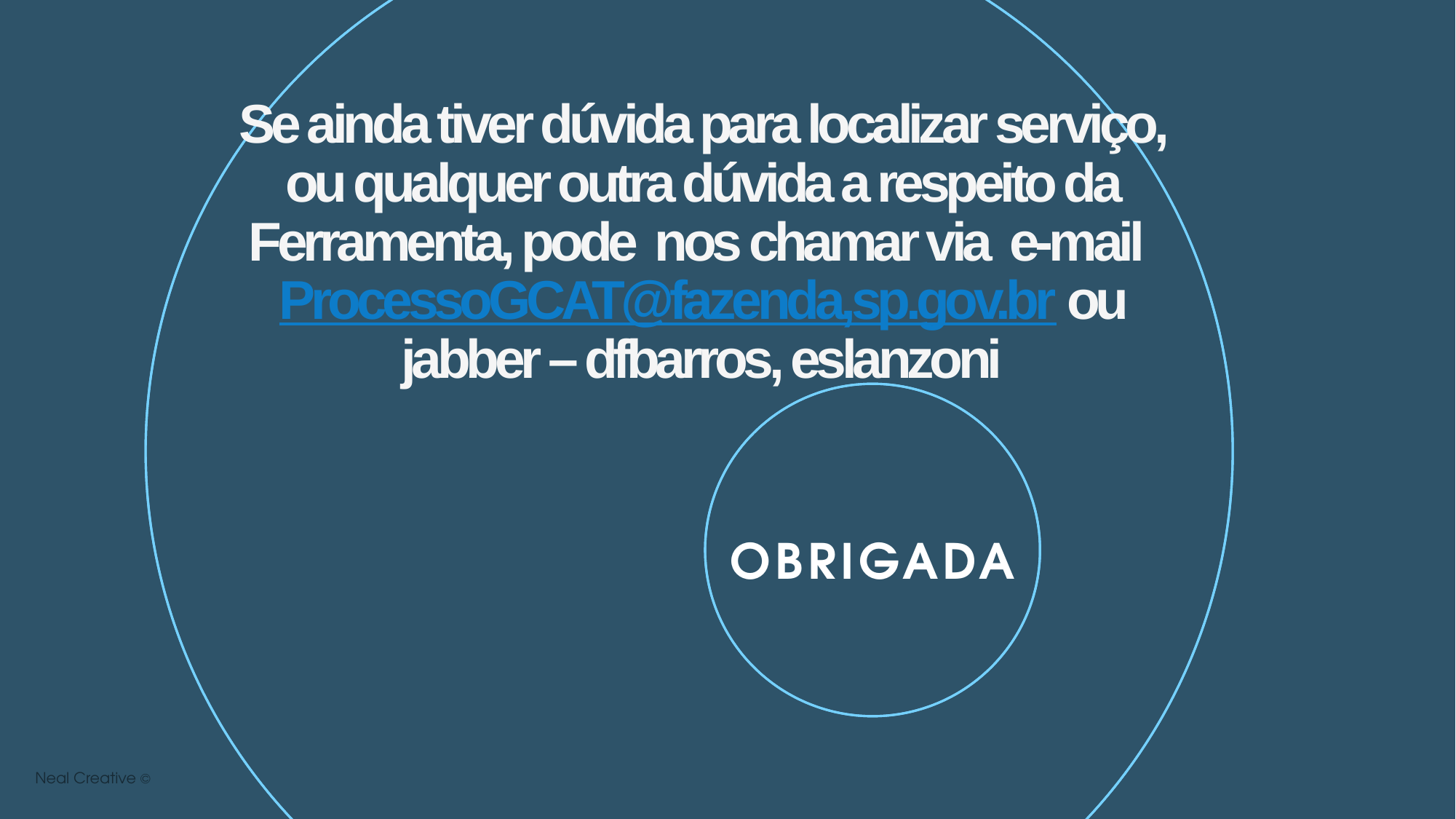

# Se ainda tiver dúvida para localizar serviço, ou qualquer outra dúvida a respeito da Ferramenta, pode  nos chamar via  e-mail ProcessoGCAT@fazenda,sp.gov.br ou jabber – dfbarros, eslanzoni
OBRIGADA